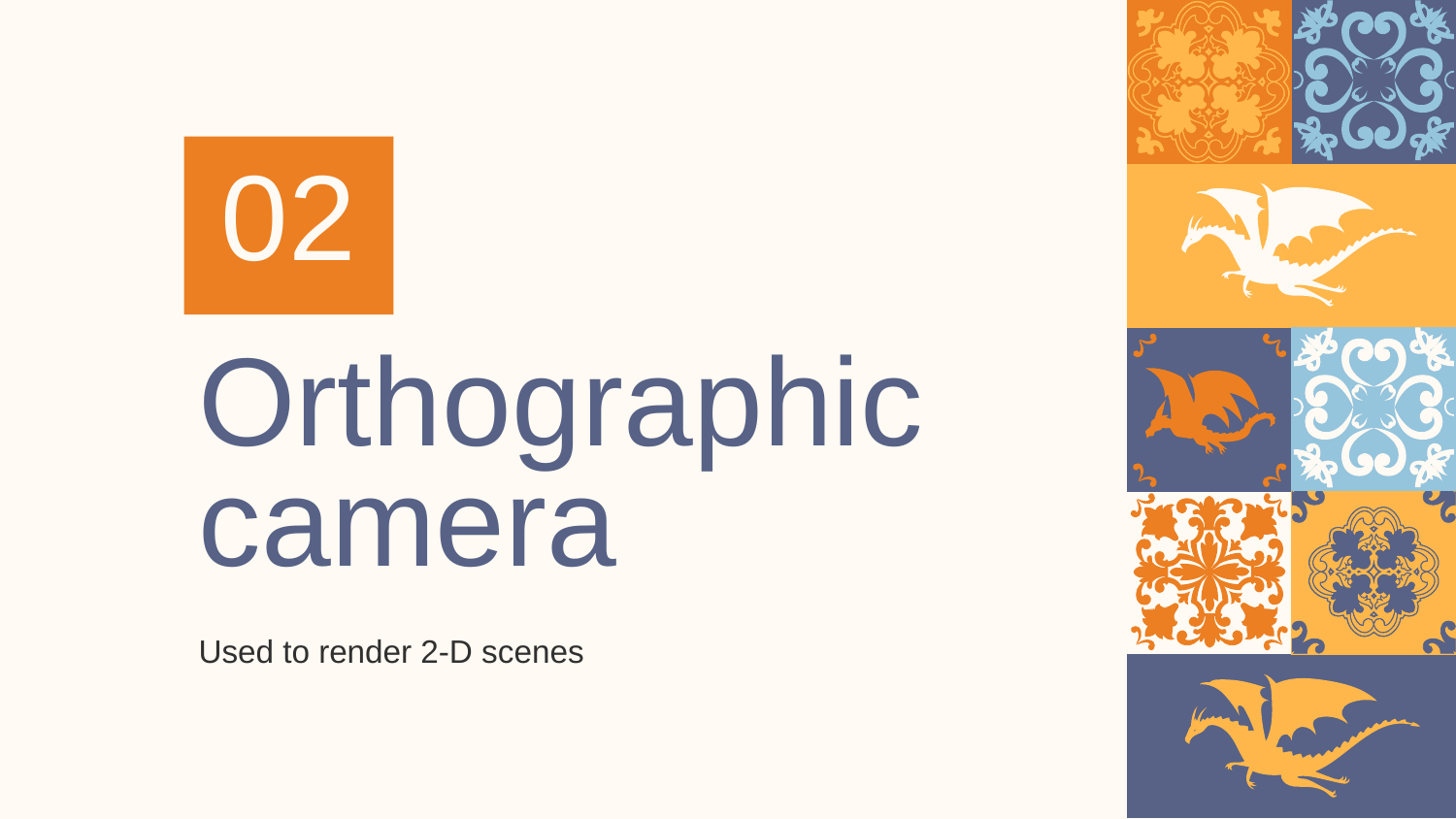

02
# Orthographic camera
Used to render 2-D scenes